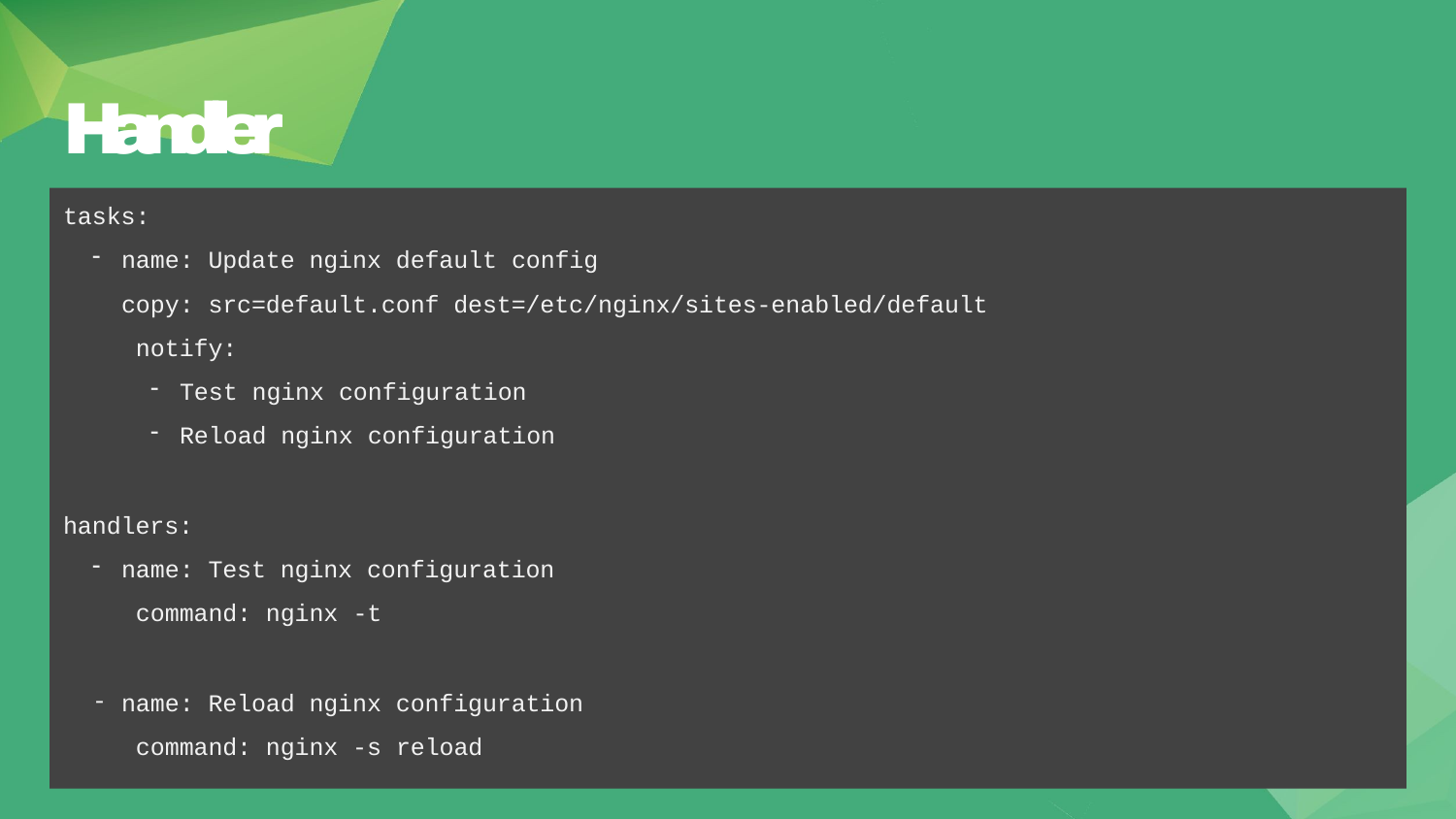

# Handlers
tasks:
name: Update nginx default config
copy: src=default.conf dest=/etc/nginx/sites-enabled/default  notify:
Test nginx configuration
Reload nginx configuration

handlers:
name: Test nginx configuration  command: nginx -t

name: Reload nginx configuration  command: nginx -s reload